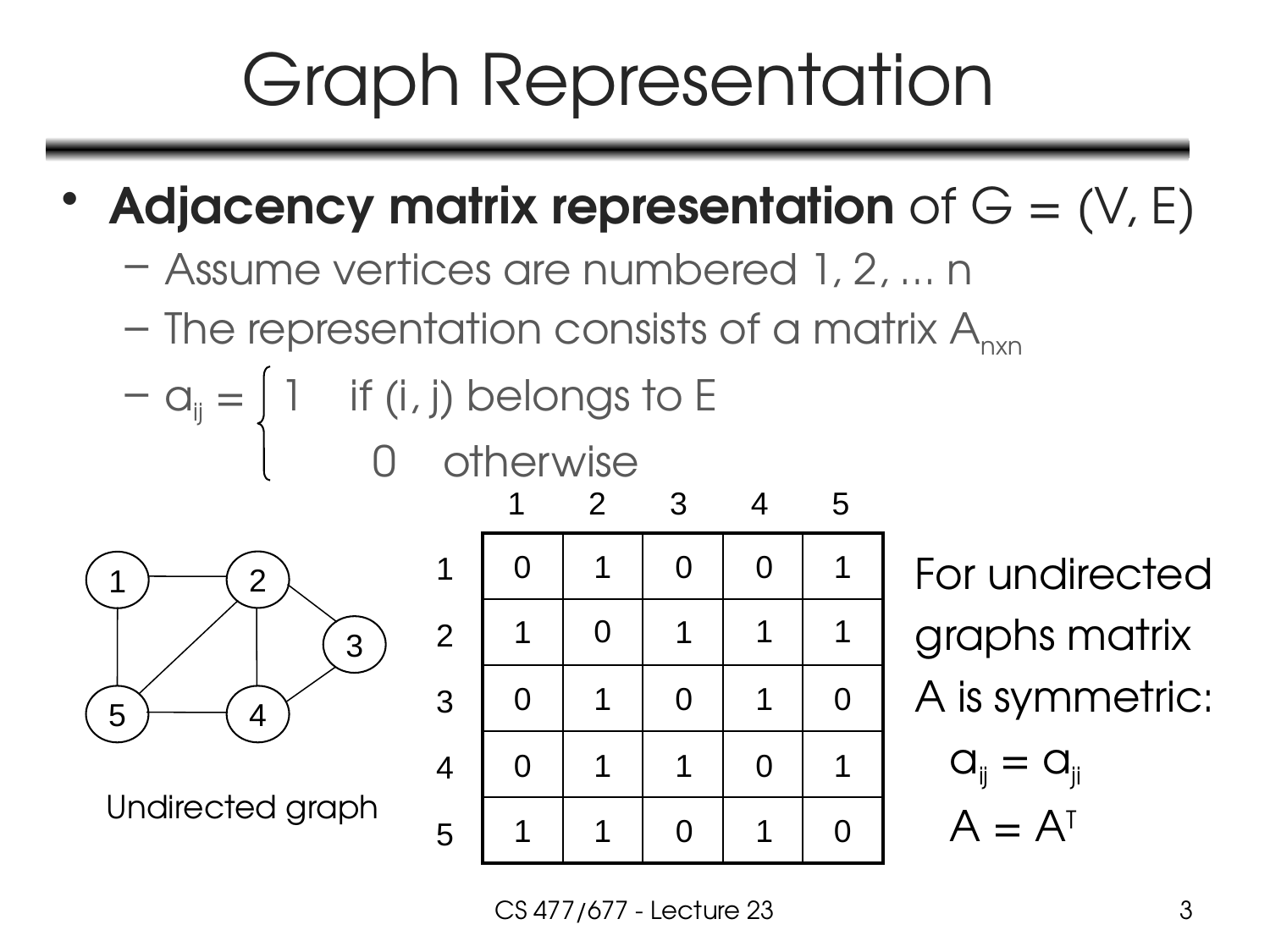

# Graph Representation
Adjacency matrix representation of G = (V, E)
Assume vertices are numbered 1, 2, … n
The representation consists of a matrix Anxn
aij =   1    if (i, j) belongs to E
		            0    otherwise

1
2
3
4
5
For undirected graphs matrix A is symmetric:
   aij = aji
   A = AT
|  |  |  |  |  |
| --- | --- | --- | --- | --- |
|  |  |  |  |  |
|  |  |  |  |  |
|  |  |  |  |  |
|  |  |  |  |  |
0
1
0
1
0
1
2
1

3

5
4

0
1
1
1
1
2
0
1
0
1
0
3
1
0
1
0
1
4
Undirected graph
1
1
0
0
1
5
CS 477/677 - Lecture 23
3